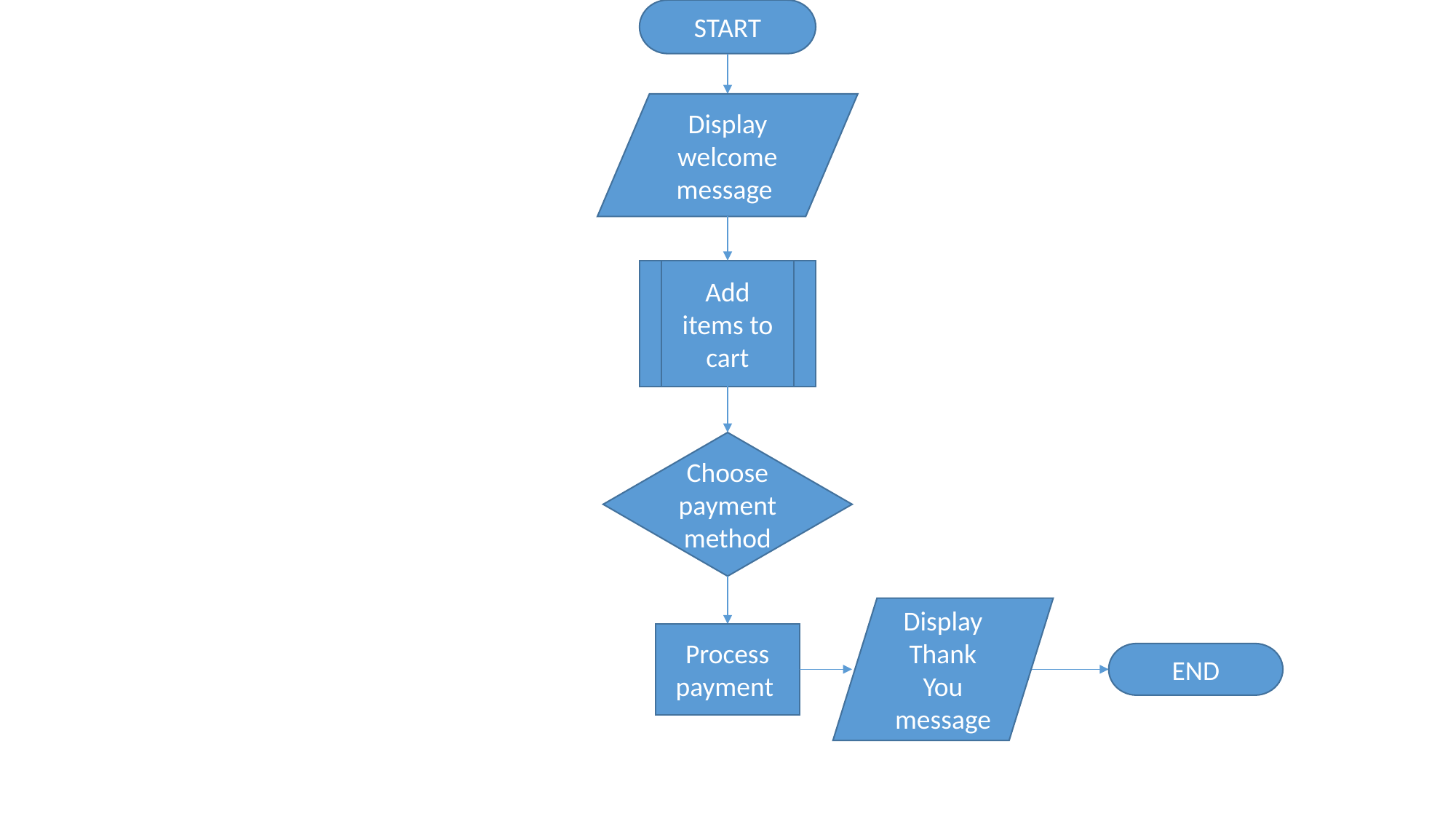

START
Display welcome message
Add items to cart
Choose payment method
Display Thank You message
Process payment
END